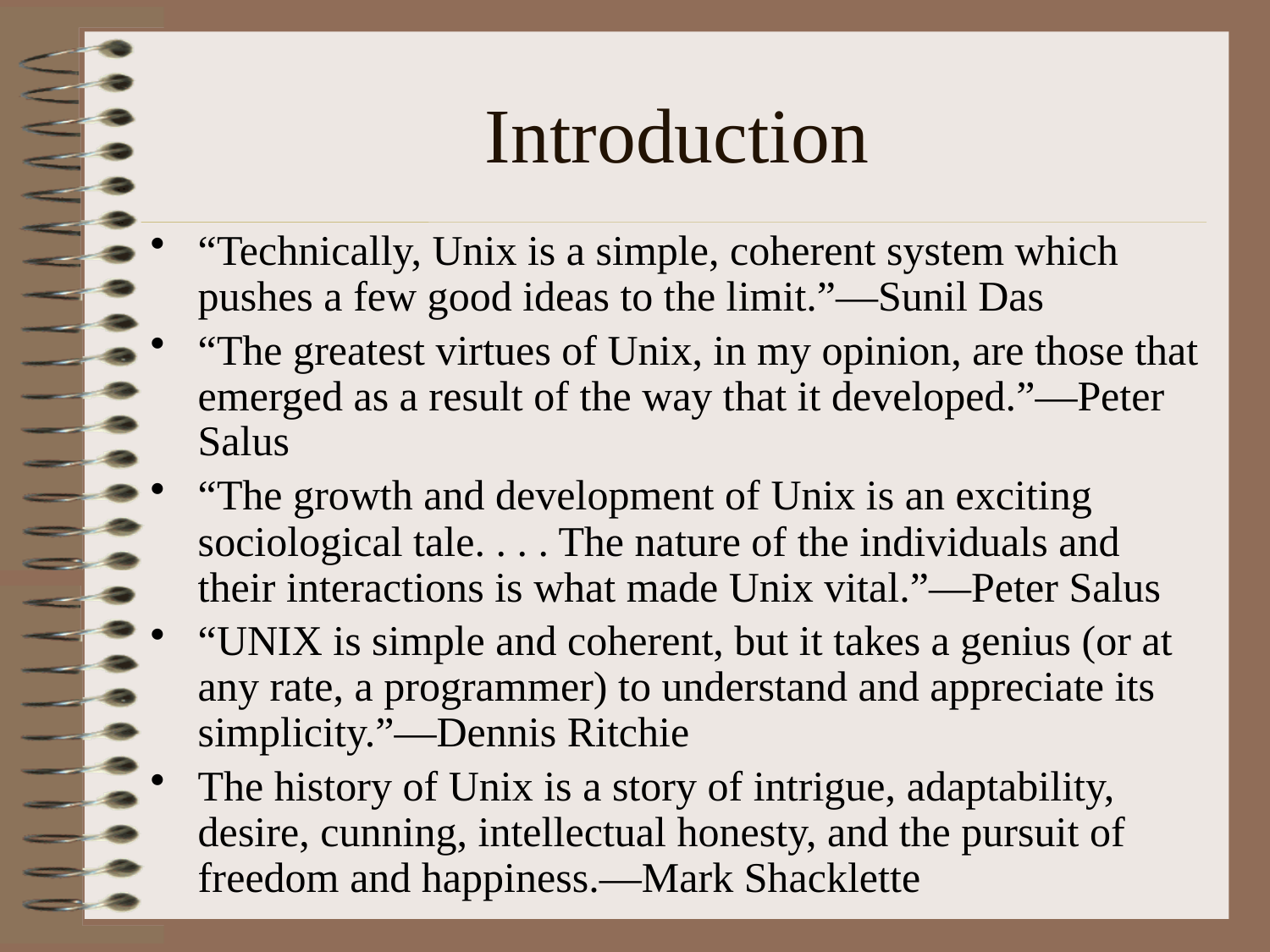

# Introduction
“Technically, Unix is a simple, coherent system which pushes a few good ideas to the limit.”—Sunil Das
“The greatest virtues of Unix, in my opinion, are those that emerged as a result of the way that it developed.”—Peter Salus
“The growth and development of Unix is an exciting sociological tale. . . . The nature of the individuals and their interactions is what made Unix vital.”—Peter Salus
“UNIX is simple and coherent, but it takes a genius (or at any rate, a programmer) to understand and appreciate its simplicity.”—Dennis Ritchie
The history of Unix is a story of intrigue, adaptability, desire, cunning, intellectual honesty, and the pursuit of freedom and happiness.—Mark Shacklette